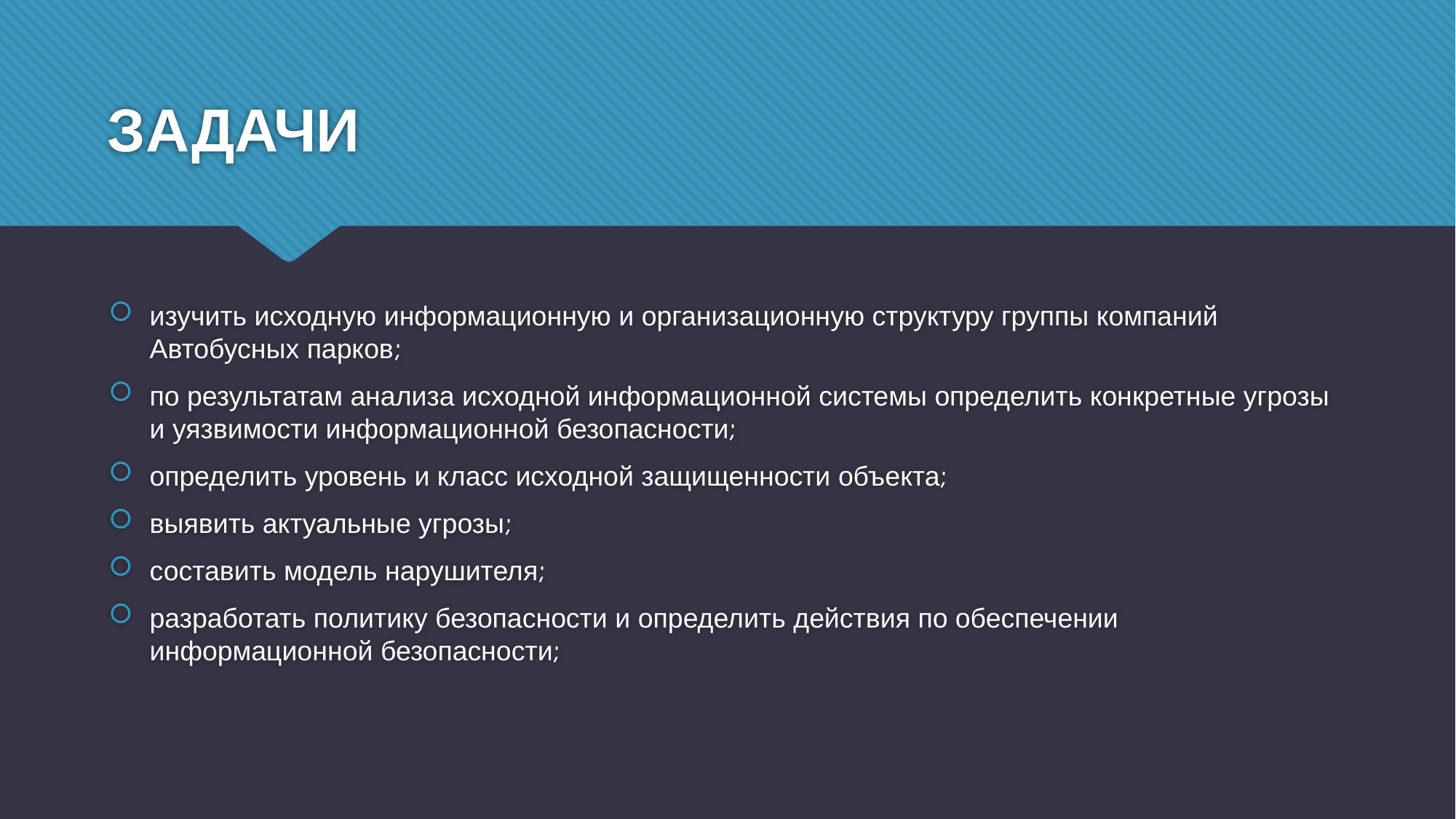

# ЗАДАЧИ
изучить исходную информационную и организационную структуру группы компаний Автобусных парков;
по результатам анализа исходной информационной системы определить конкретные угрозы и уязвимости информационной безопасности;
определить уровень и класс исходной защищенности объекта;
выявить актуальные угрозы;
составить модель нарушителя;
разработать политику безопасности и определить действия по обеспечении информационной безопасности;